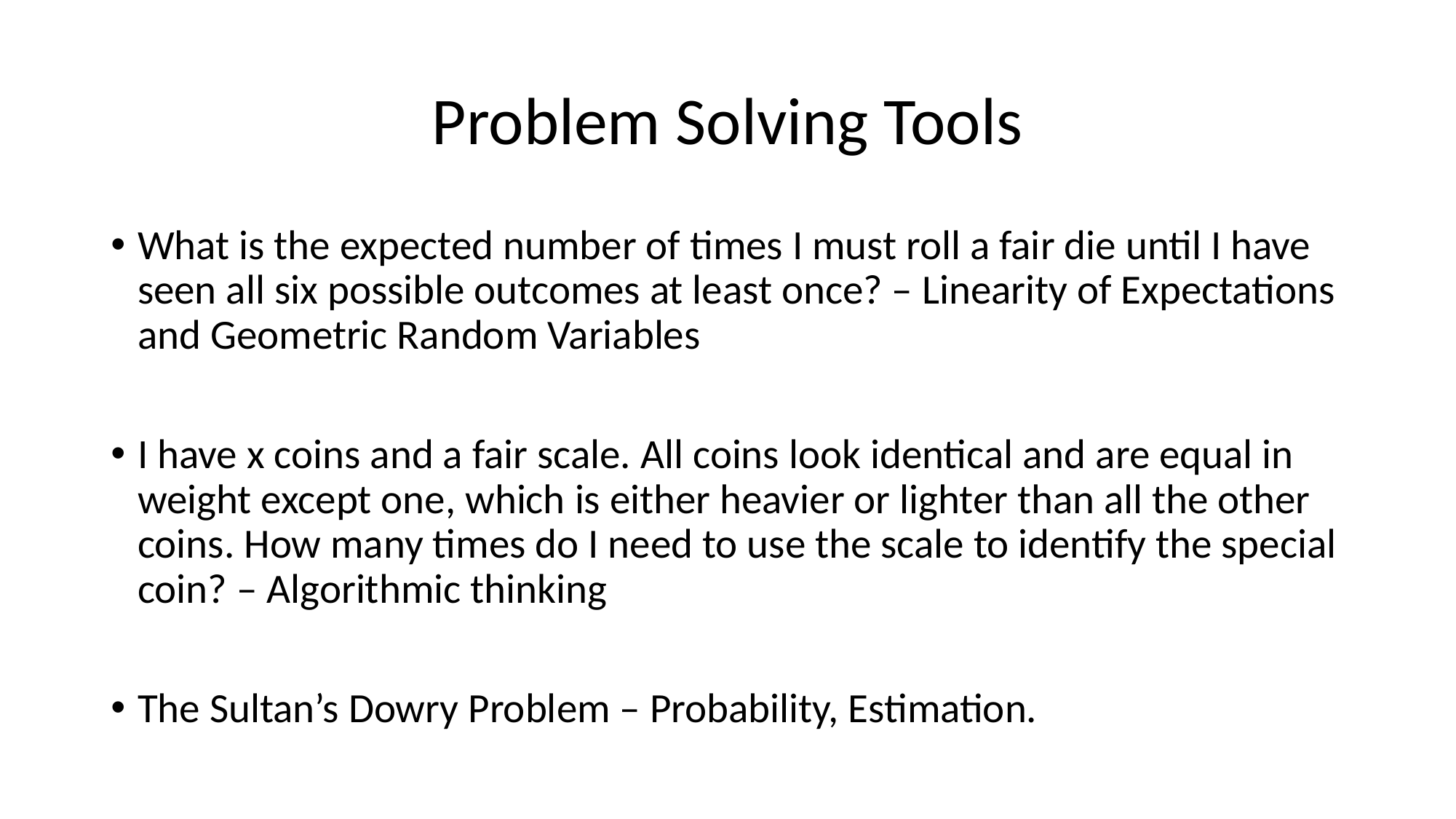

# Problem Solving Tools
What is the expected number of times I must roll a fair die until I have seen all six possible outcomes at least once? – Linearity of Expectations and Geometric Random Variables

I have x coins and a fair scale. All coins look identical and are equal in weight except one, which is either heavier or lighter than all the other coins. How many times do I need to use the scale to identify the special coin? – Algorithmic thinking

The Sultan’s Dowry Problem – Probability, Estimation.